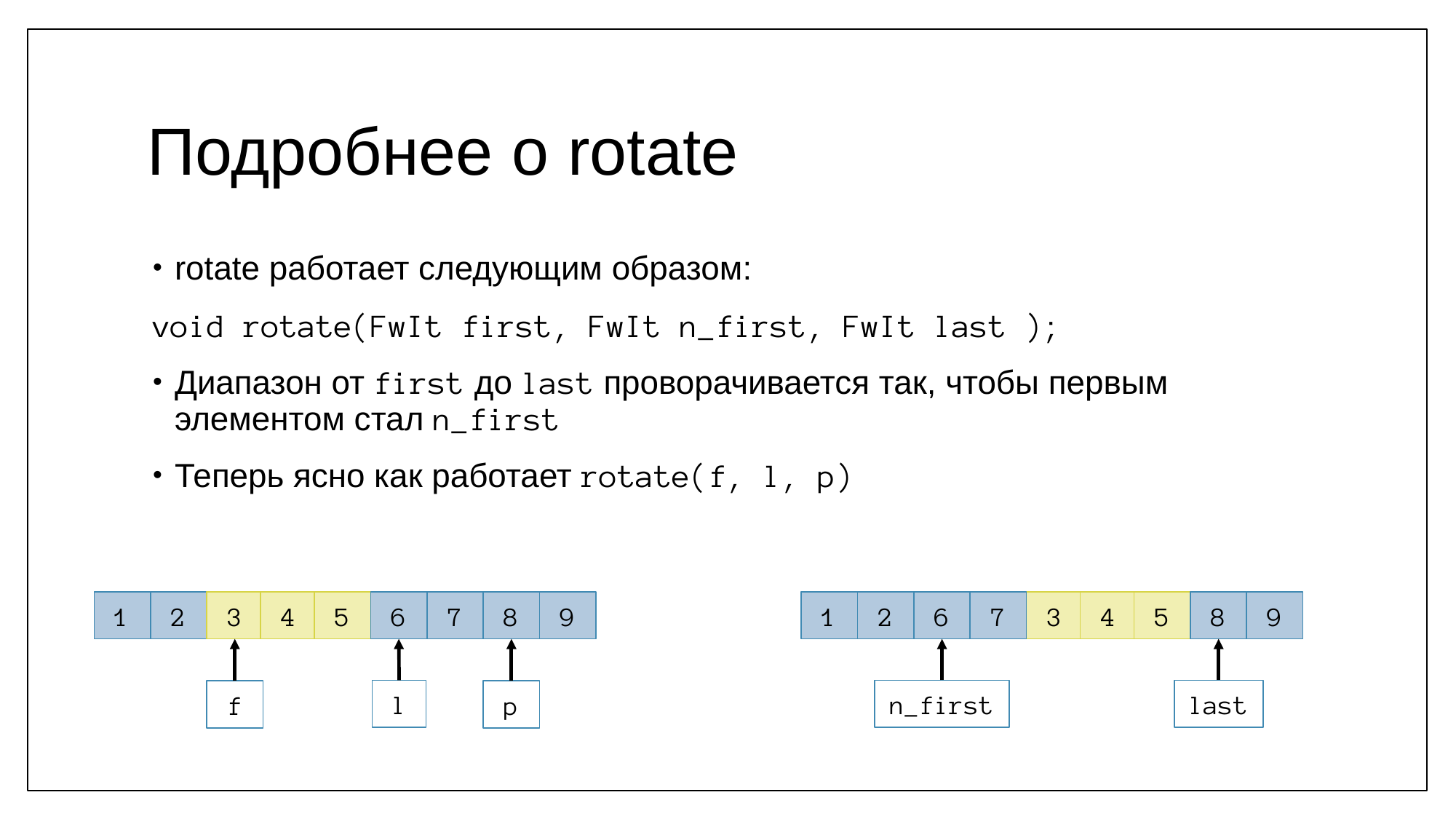

# Подробнее о rotate
rotate работает следующим образом:
void rotate(FwIt first, FwIt n_first, FwIt last );
Диапазон от first до last проворачивается так, чтобы первым элементом стал n_first
Теперь ясно как работает rotate(f, l, p)
3
4
5
9
7
9
6
1
2
3
4
5
6
7
8
1
2
8
l
n_first
last
p
f